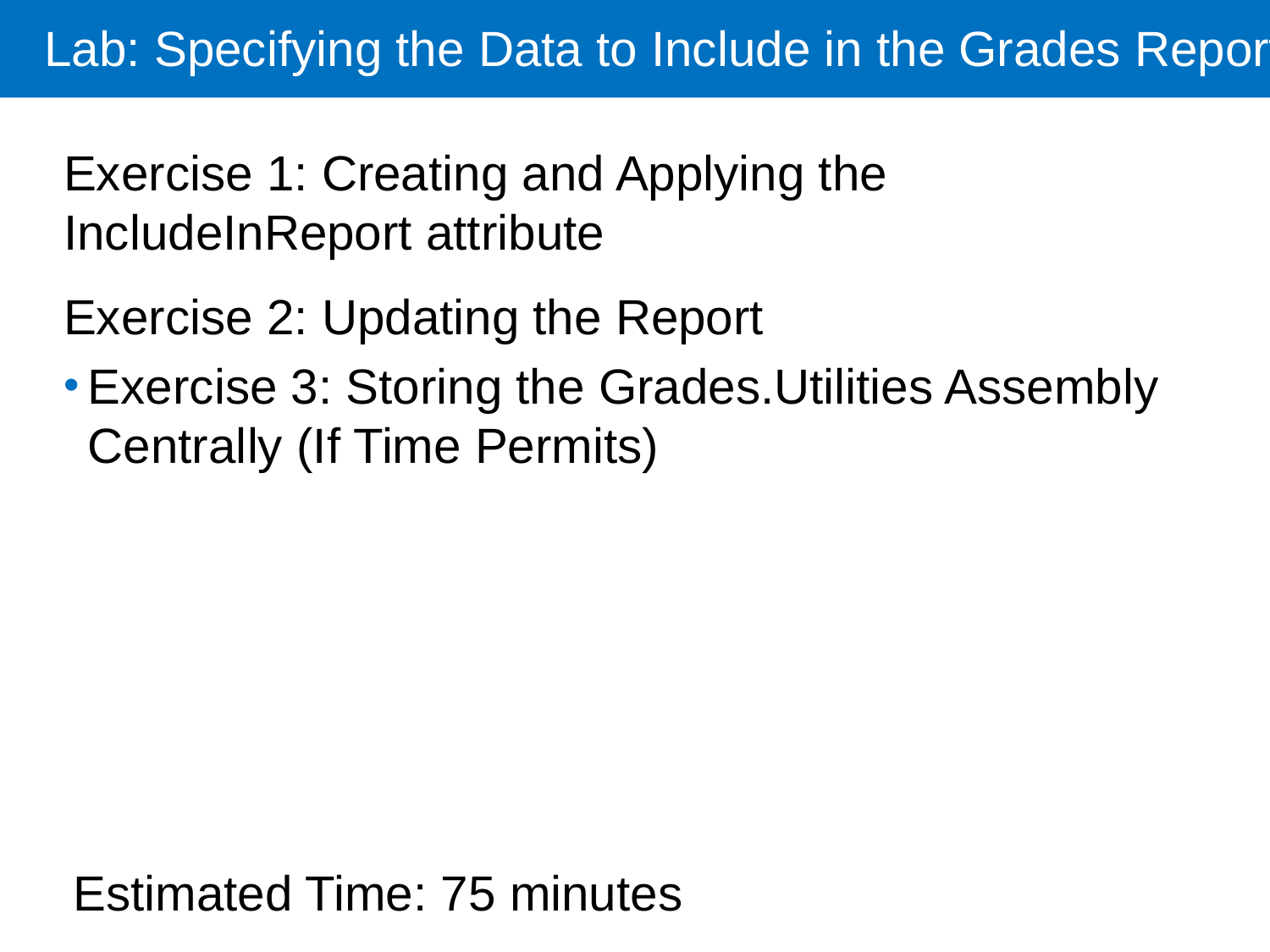

# Lab: Specifying the Data to Include in the Grades Report
Exercise 1: Creating and Applying the IncludeInReport attribute
Exercise 2: Updating the Report
Exercise 3: Storing the Grades.Utilities Assembly Centrally (If Time Permits)
Estimated Time: 75 minutes